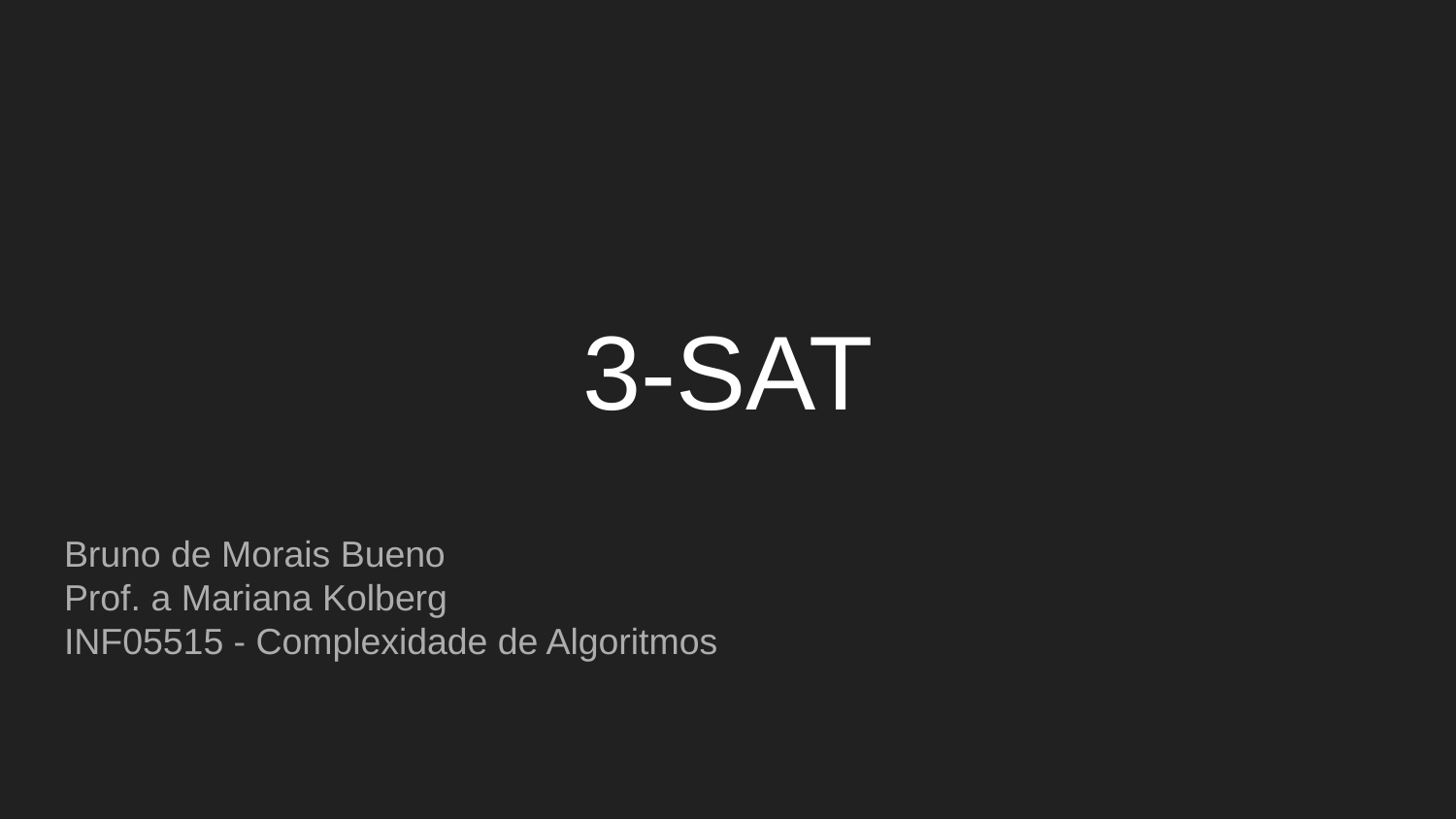

# 3-SAT
Bruno de Morais Bueno
Prof. a Mariana Kolberg
INF05515 - Complexidade de Algoritmos